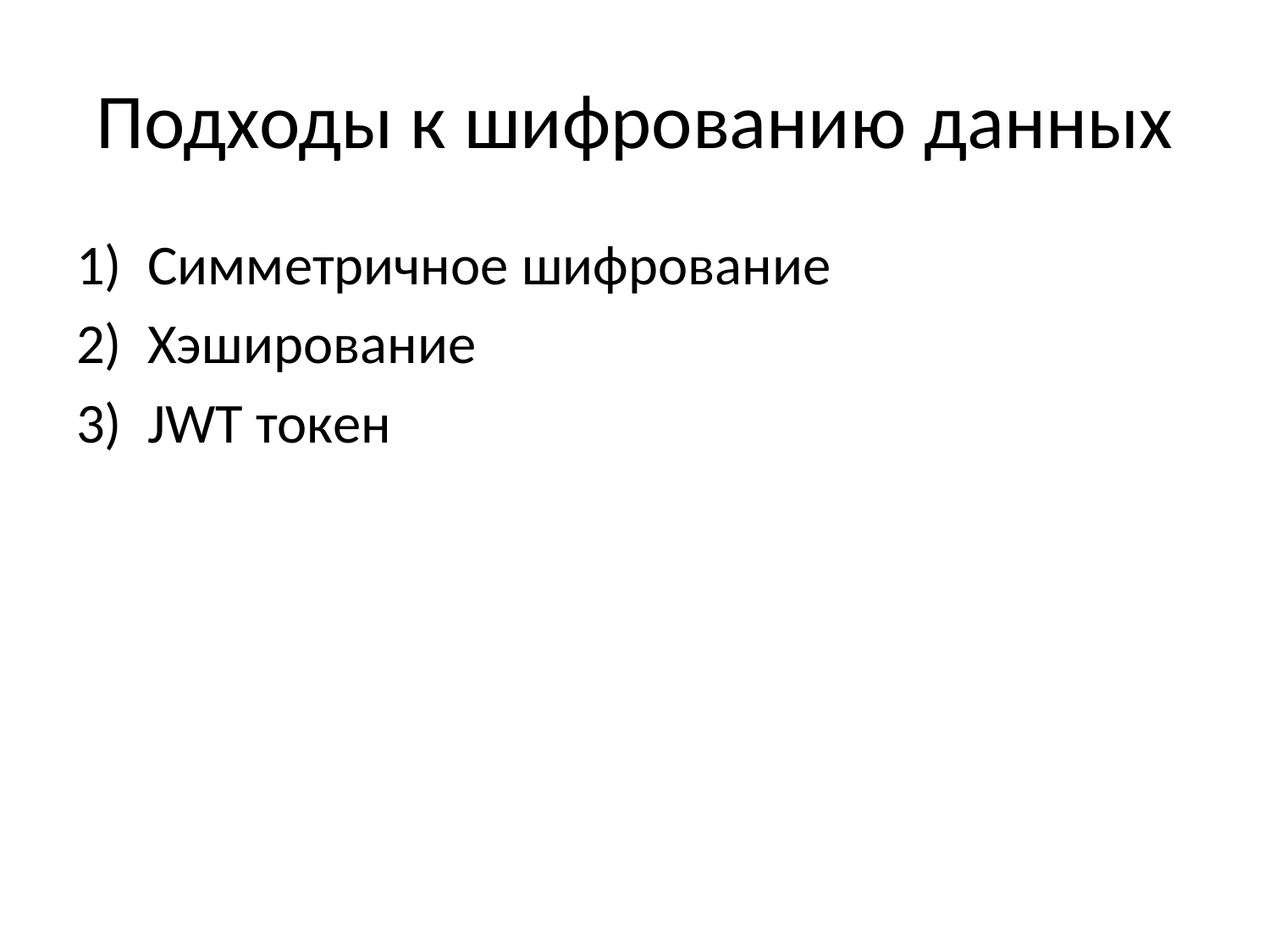

# Подходы к шифрованию данных
Симметричное шифрование
Хэширование
JWT токен